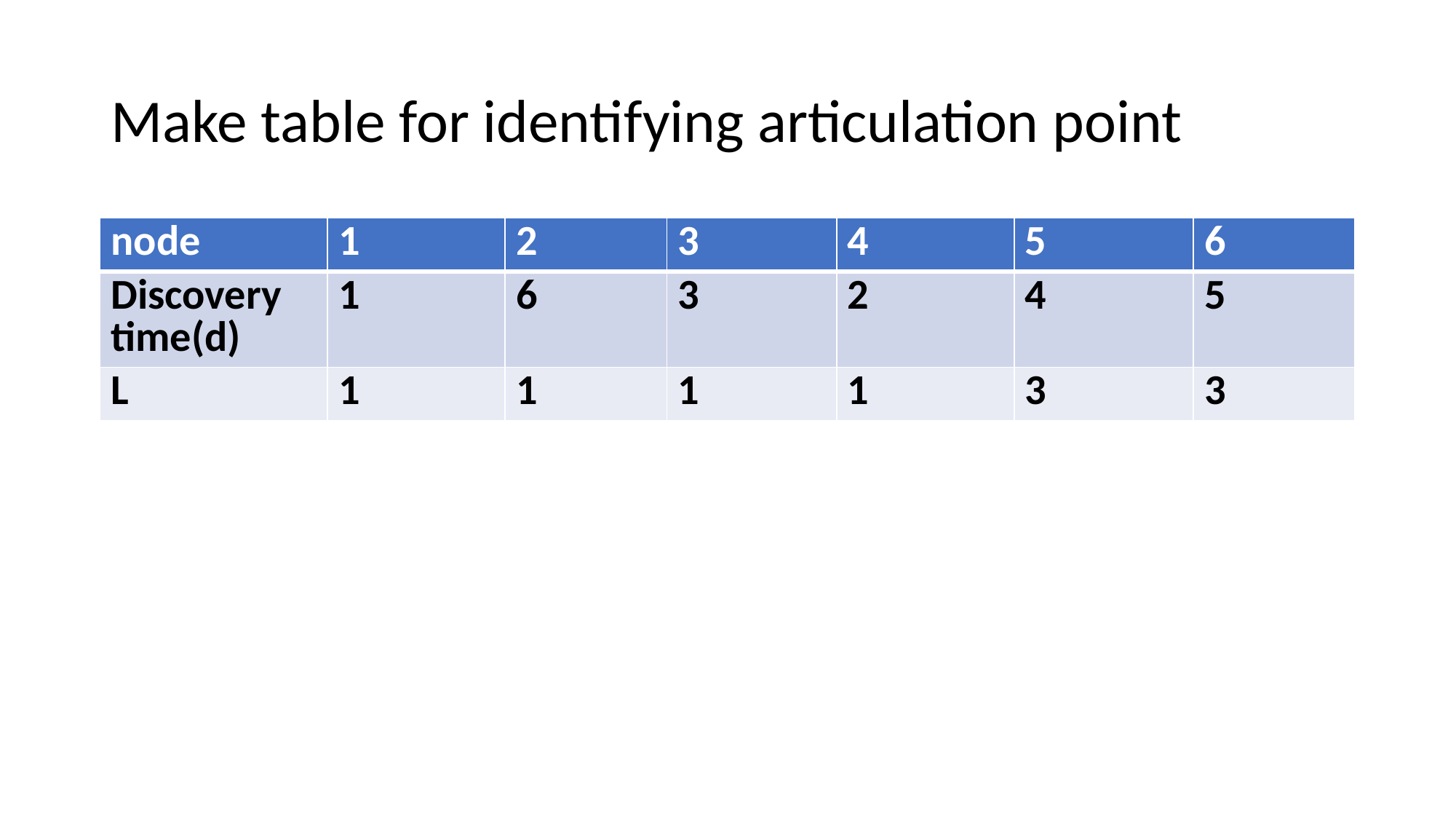

# Make table for identifying articulation point
| node | 1 | 2 | 3 | 4 | 5 | 6 |
| --- | --- | --- | --- | --- | --- | --- |
| Discovery time(d) | 1 | 6 | 3 | 2 | 4 | 5 |
| L | 1 | 1 | 1 | 1 | 3 | 3 |